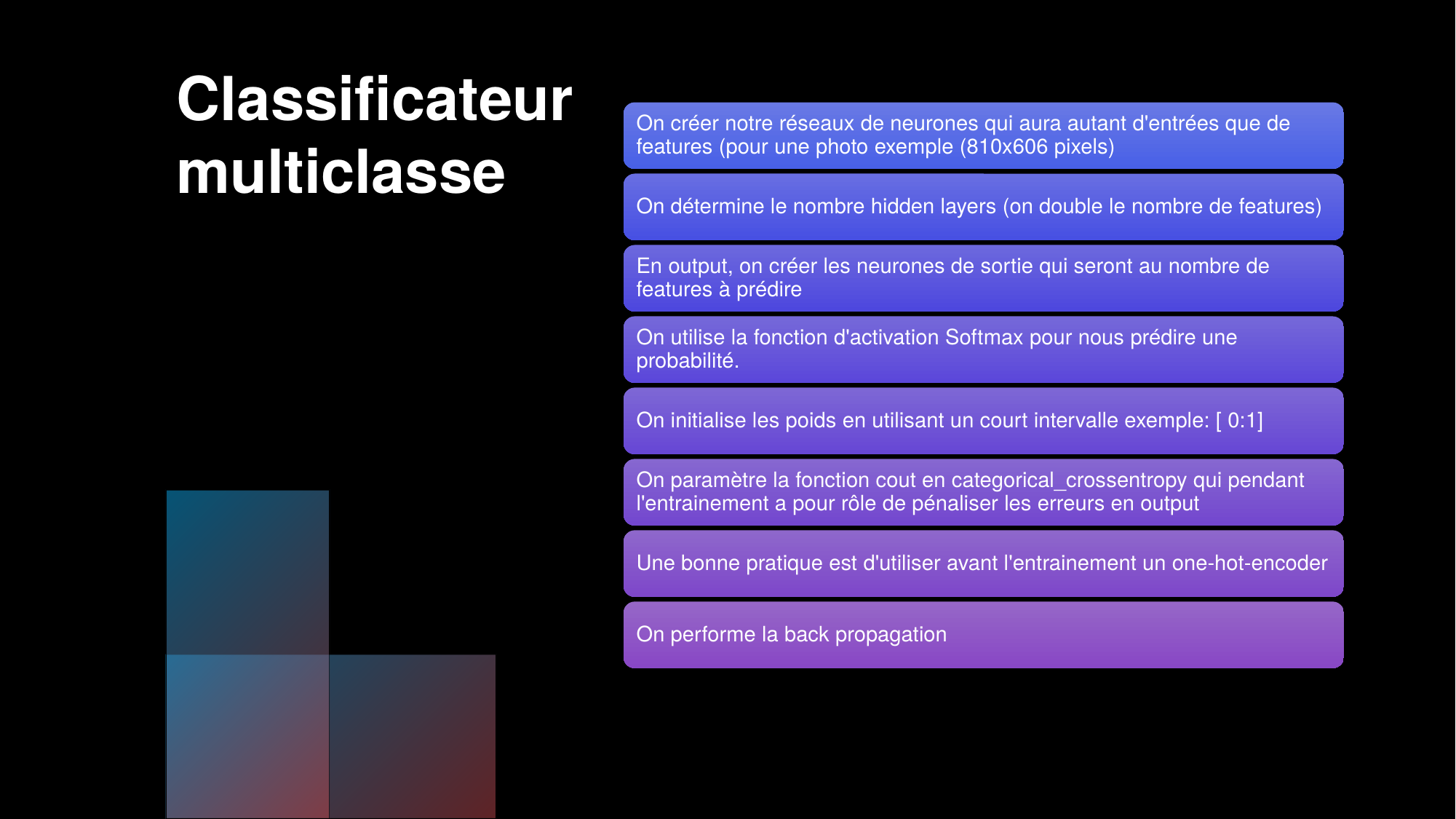

On créer notre réseaux de neurones qui aura autant d'entrées que de features (pour une photo exemple (810x606 pixels)
On détermine le nombre hidden layers (on double le nombre de features)
En output, on créer les neurones de sortie qui seront au nombre de features à prédire
On utilise la fonction d'activation Softmax pour nous prédire une probabilité.
On initialise les poids en utilisant un court intervalle exemple: [ 0:1]
On paramètre la fonction cout en categorical_crossentropy qui pendant l'entrainement a pour rôle de pénaliser les erreurs en output
Une bonne pratique est d'utiliser avant l'entrainement un one-hot-encoder
On performe la back propagation
# Classificateur  multiclasse